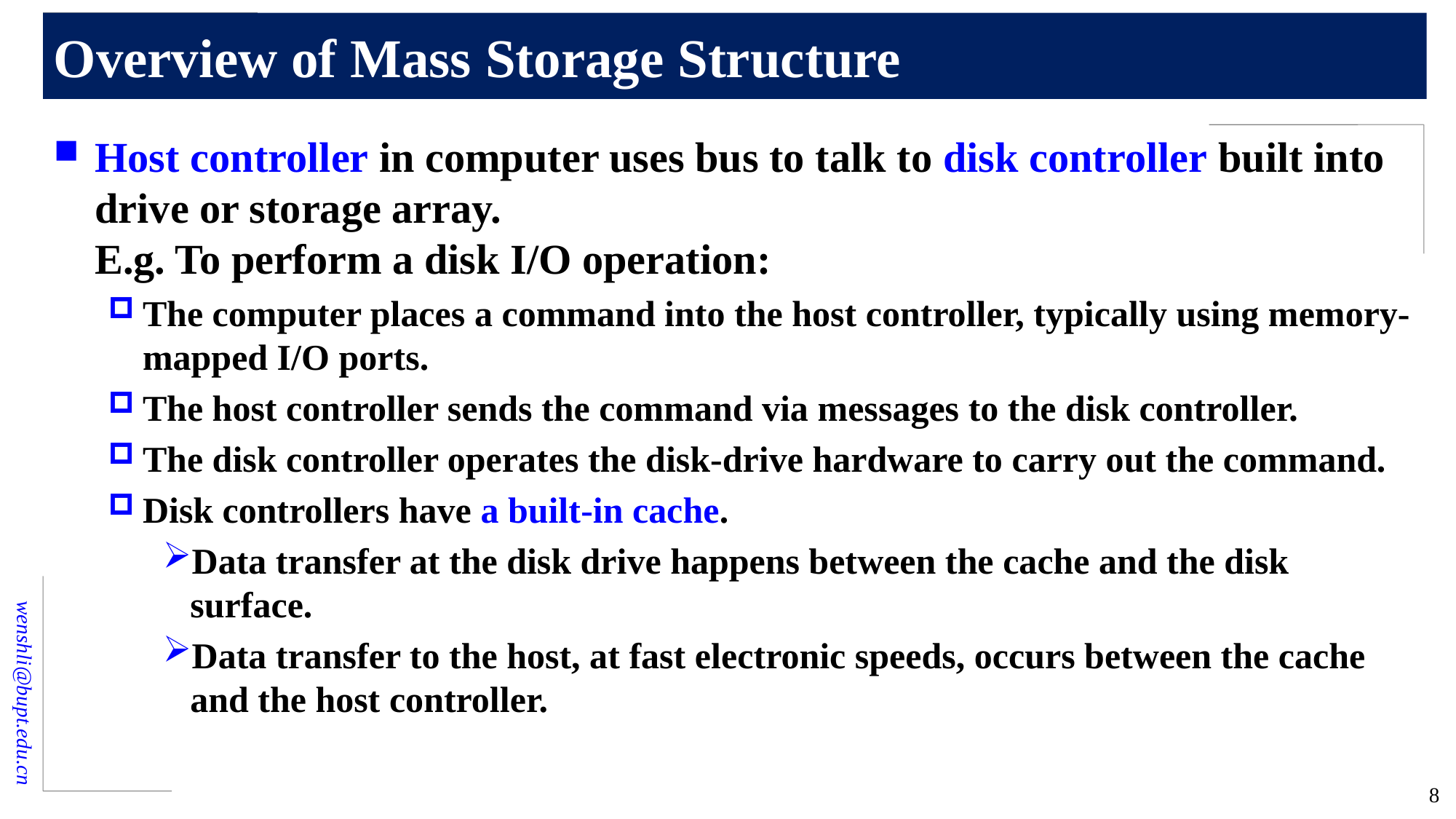

# Overview of Mass Storage Structure
Host controller in computer uses bus to talk to disk controller built into drive or storage array.
E.g. To perform a disk I/O operation:
The computer places a command into the host controller, typically using memory-mapped I/O ports.
The host controller sends the command via messages to the disk controller.
The disk controller operates the disk-drive hardware to carry out the command.
Disk controllers have a built-in cache.
Data transfer at the disk drive happens between the cache and the disk surface.
Data transfer to the host, at fast electronic speeds, occurs between the cache and the host controller.
8